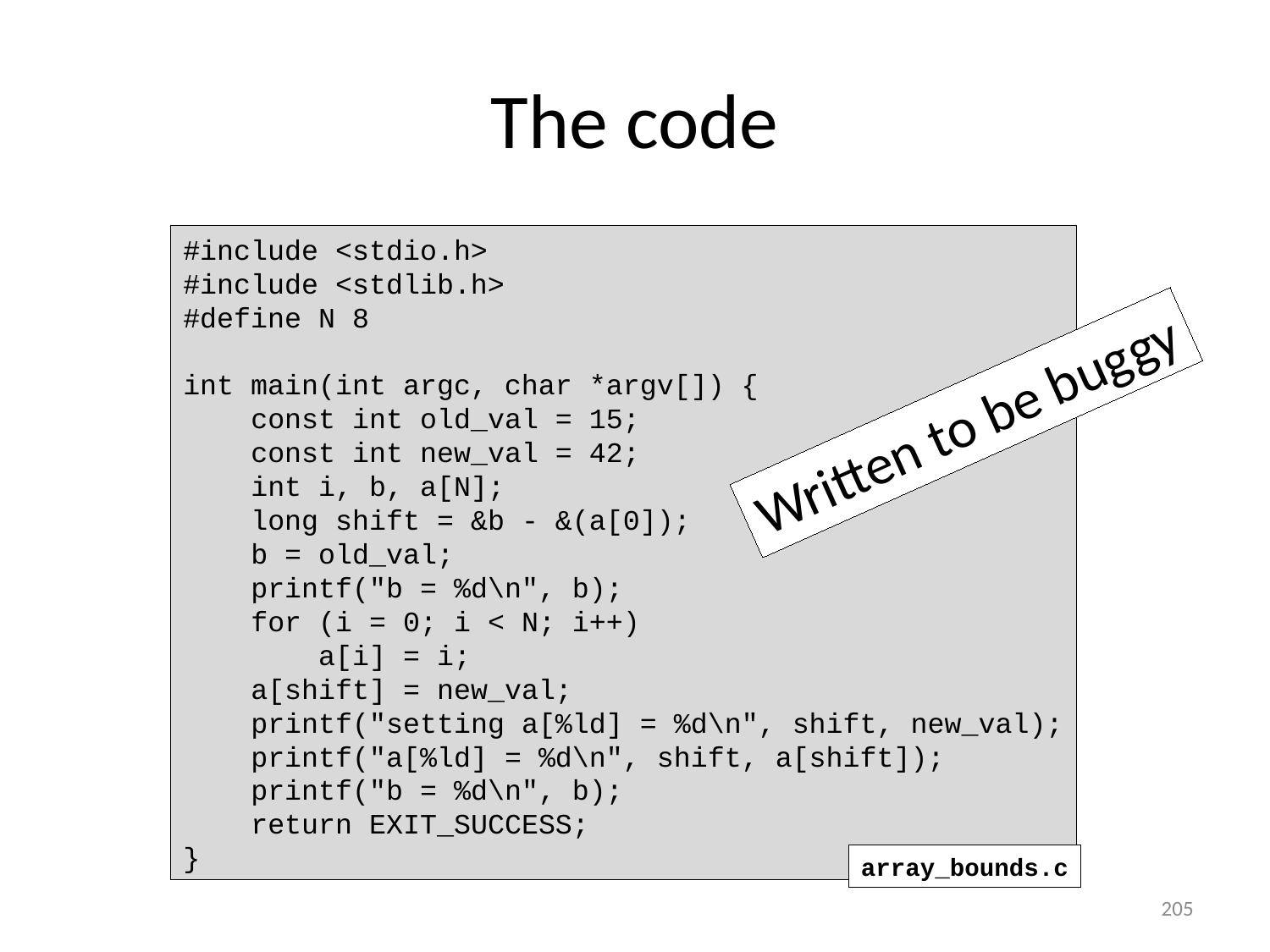

# The code
#include <stdio.h>
#include <stdlib.h>
#define N 8

int main(int argc, char *argv[]) {
    const int old_val = 15;
    const int new_val = 42;
    int i, b, a[N];
    long shift = &b - &(a[0]);
    b = old_val;
    printf("b = %d\n", b);
    for (i = 0; i < N; i++)
        a[i] = i;
    a[shift] = new_val;
    printf("setting a[%ld] = %d\n", shift, new_val);
    printf("a[%ld] = %d\n", shift, a[shift]);
    printf("b = %d\n", b);
    return EXIT_SUCCESS;
}
array_bounds.c
Written to be buggy
205